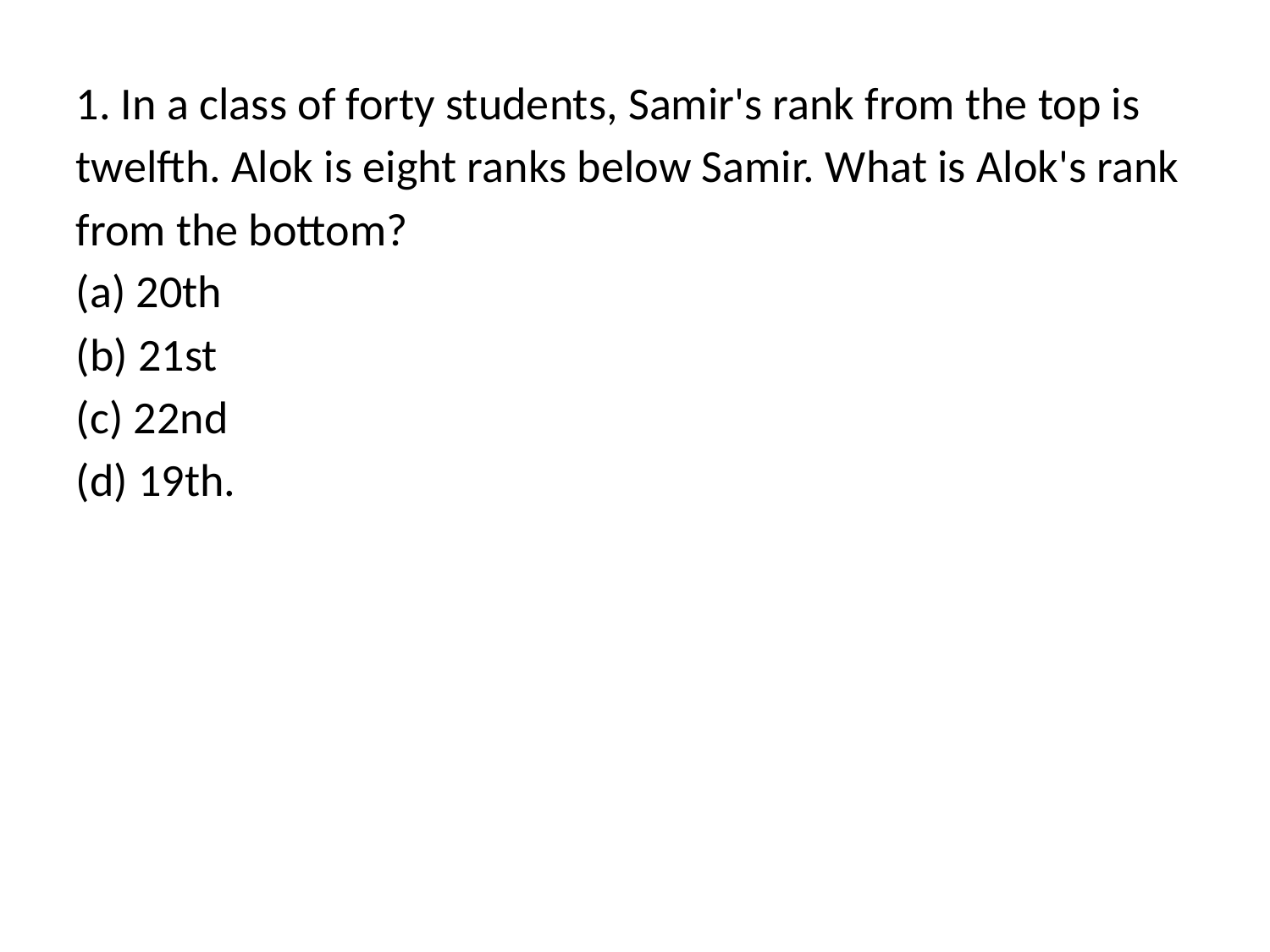

# 1. In a class of forty students, Samir's rank from the top is
twelfth. Alok is eight ranks below Samir. What is Alok's rank
from the bottom?
(a) 20th
(b) 21st
(c) 22nd
(d) 19th.